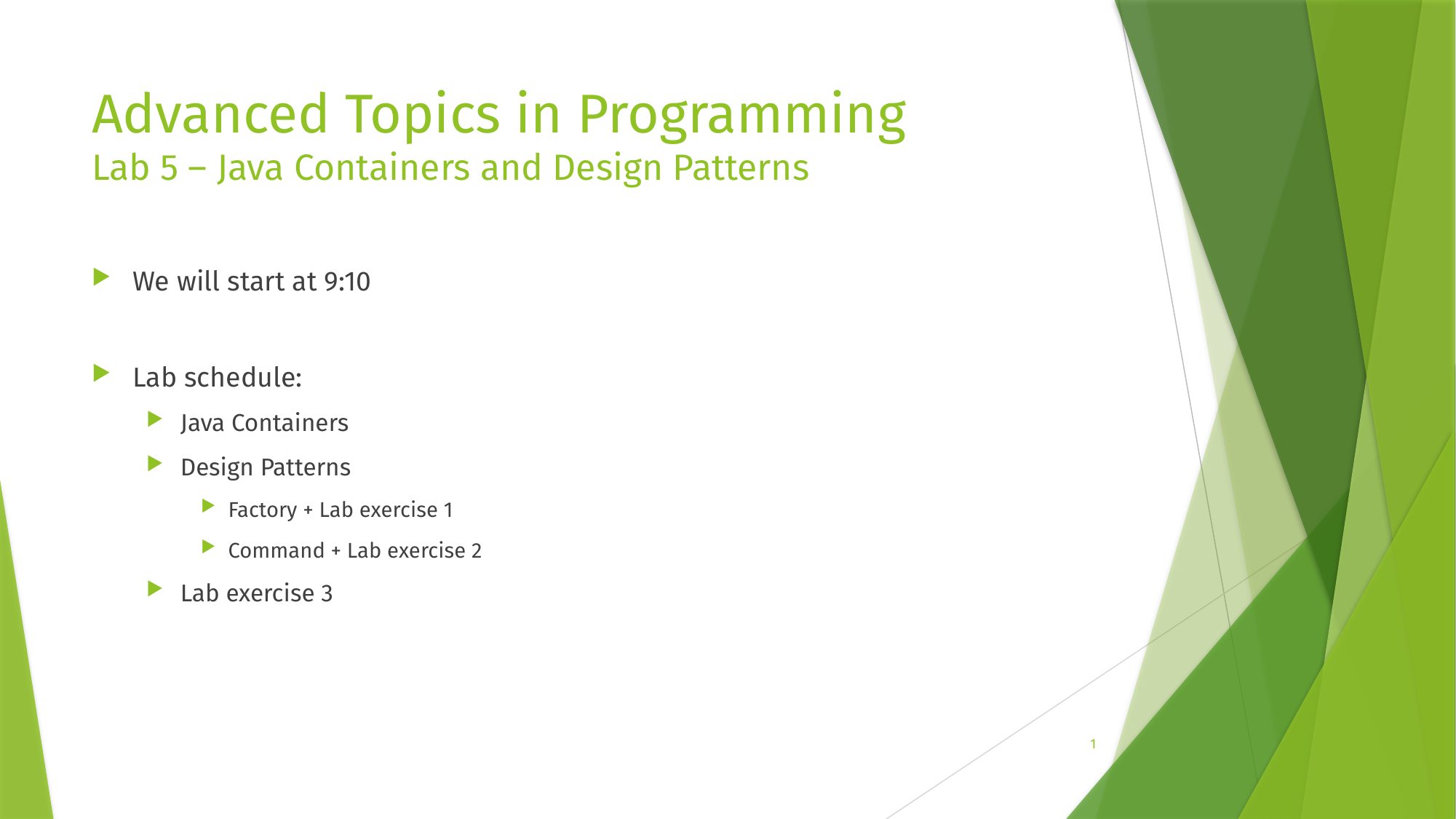

# Advanced Topics in Programming Lab 5 – Java Containers and Design Patterns
We will start at 9:10

Lab schedule:
Java Containers
Design Patterns
Factory + Lab exercise 1
Command + Lab exercise 2
Lab exercise 3

1